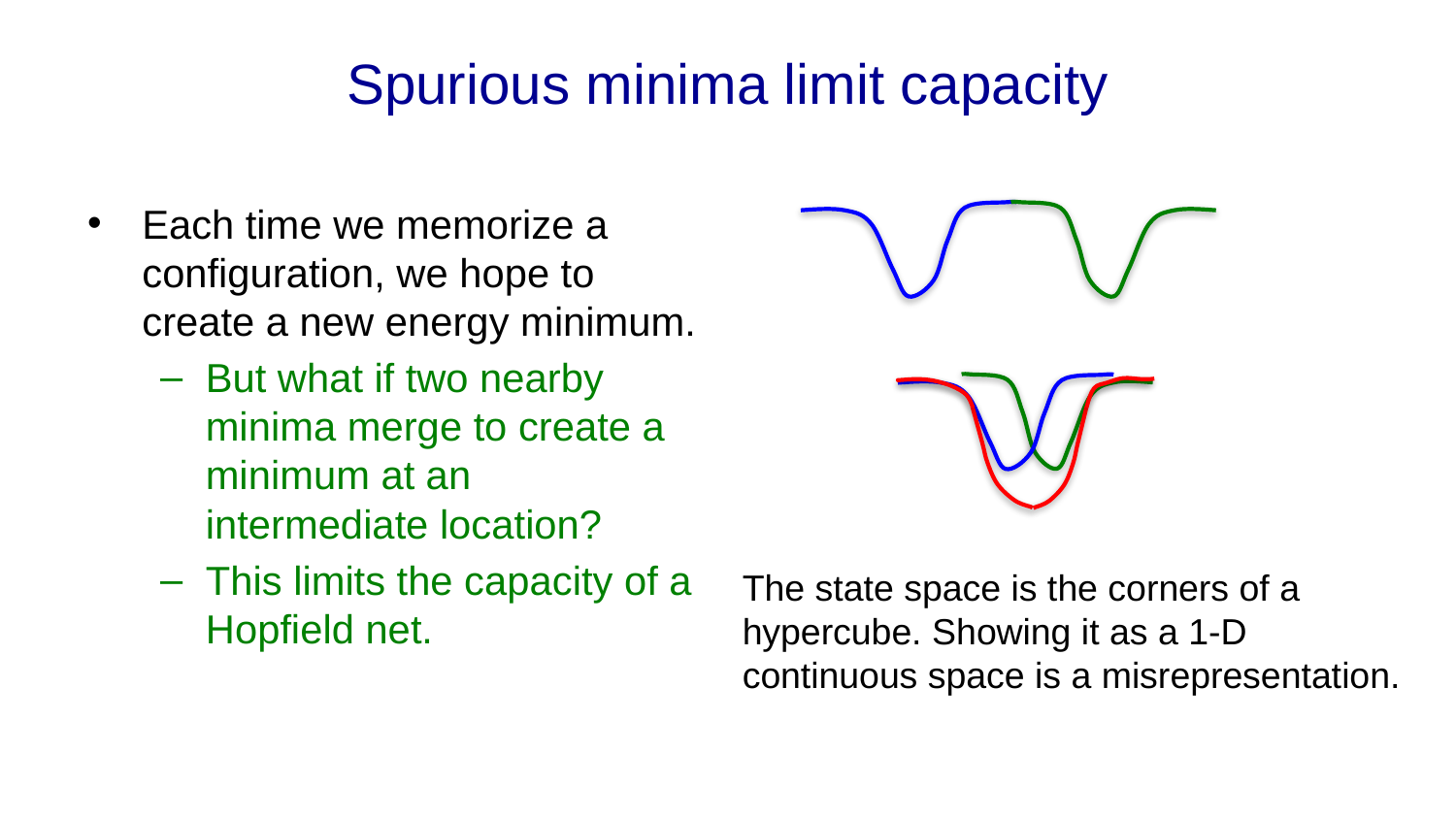

# Spurious minima limit capacity
Each time we memorize a configuration, we hope to create a new energy minimum.
But what if two nearby minima merge to create a minimum at an intermediate location?
This limits the capacity of a Hopfield net.

The state space is the corners of a hypercube. Showing it as a 1-D continuous space is a misrepresentation.